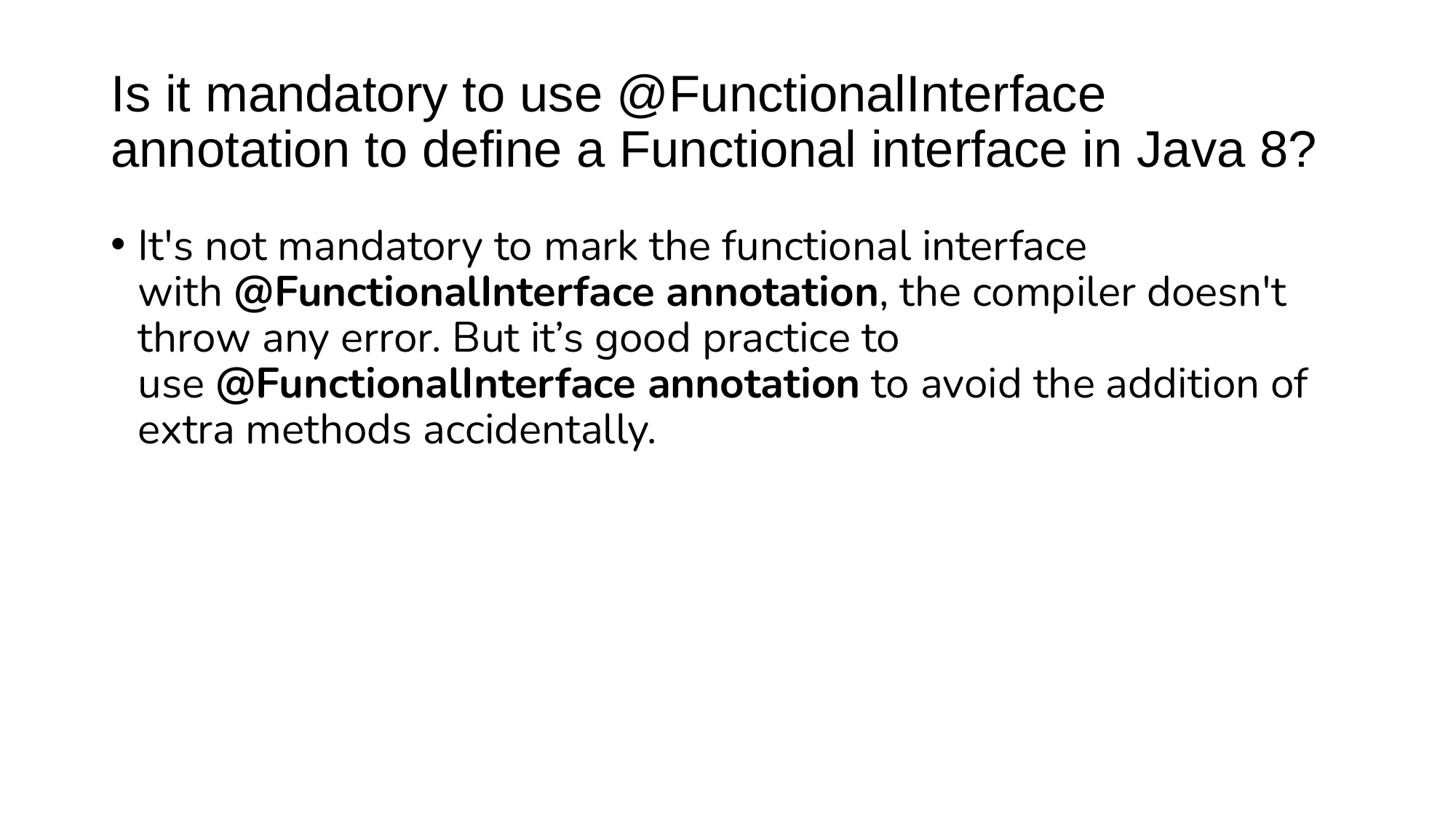

# Is it mandatory to use @FunctionalInterface annotation to define a Functional interface in Java 8?
It's not mandatory to mark the functional interface with @FunctionalInterface annotation, the compiler doesn't throw any error. But it’s good practice to use @FunctionalInterface annotation to avoid the addition of extra methods accidentally.